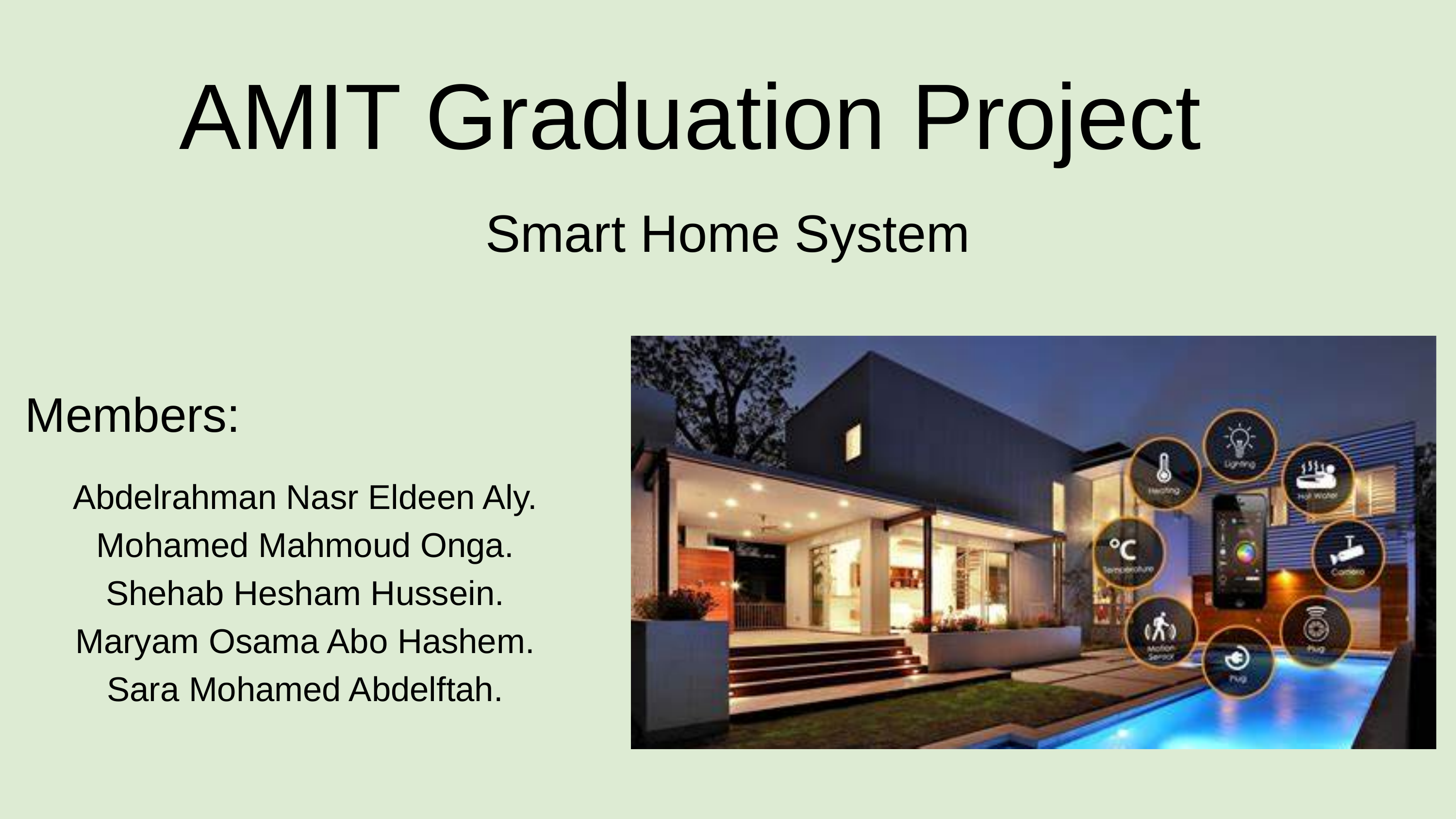

AMIT Graduation Project
Smart Home System

Members:
Abdelrahman Nasr Eldeen Aly.
Mohamed Mahmoud Onga.
Shehab Hesham Hussein.
Maryam Osama Abo Hashem.
Sara Mohamed Abdelftah.